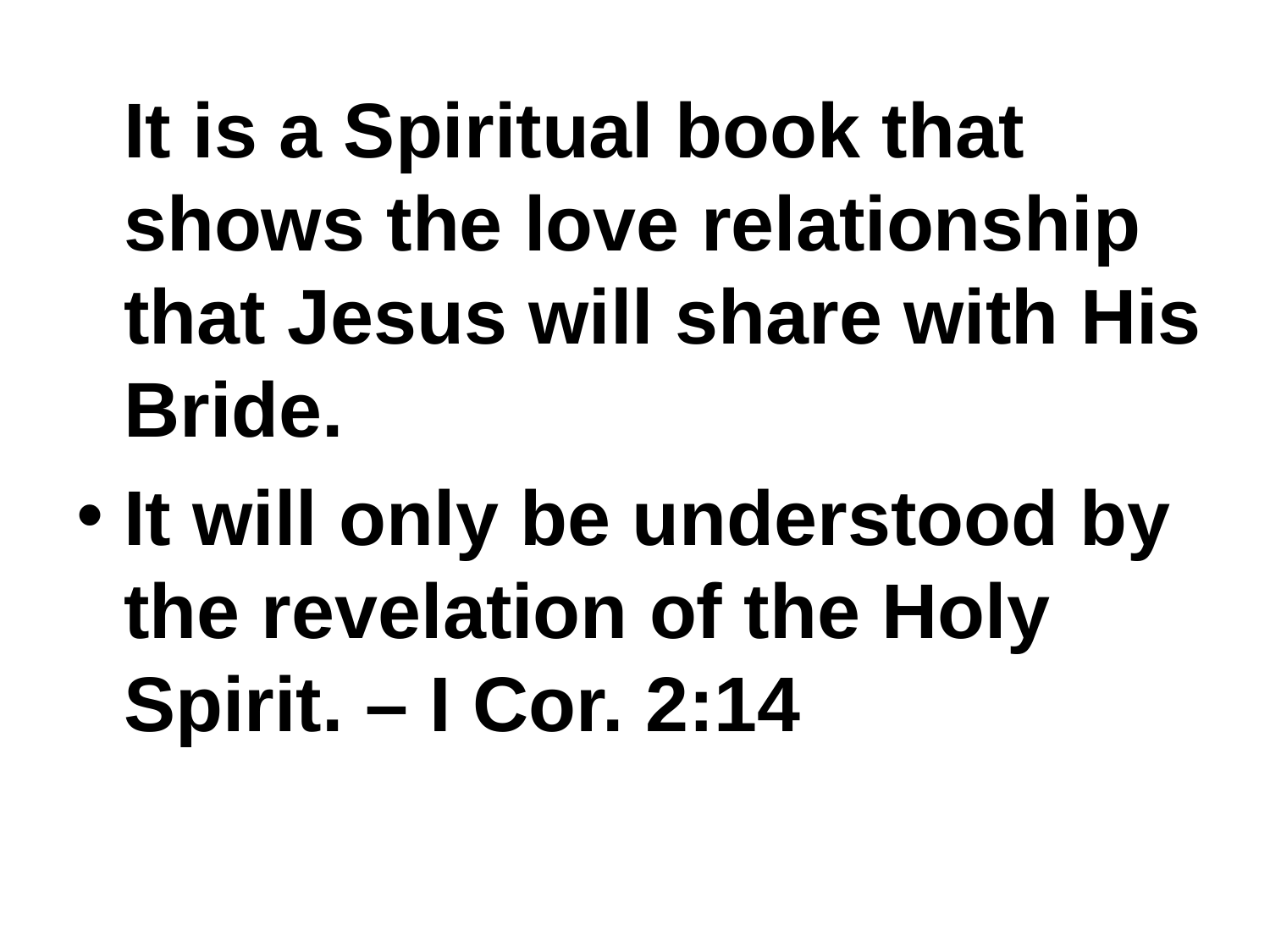

It is a Spiritual book that shows the love relationship that Jesus will share with His Bride.
It will only be understood by the revelation of the Holy Spirit. – I Cor. 2:14